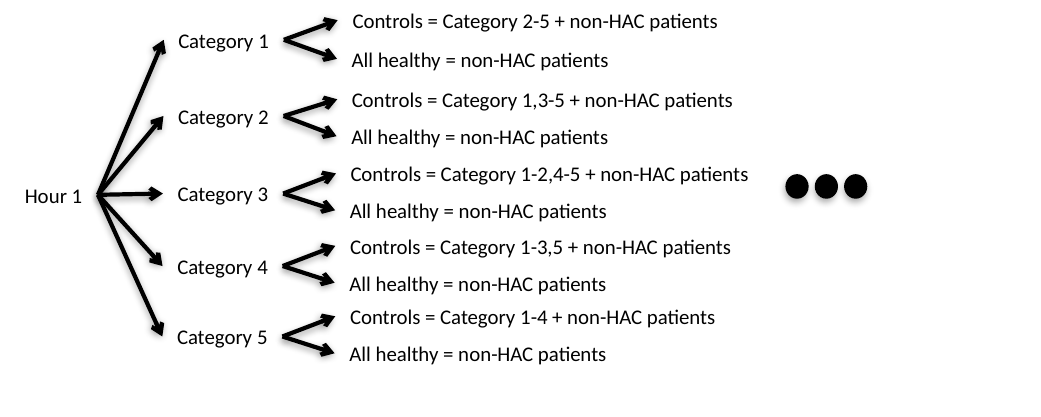

Controls = Category 2-5 + non-HAC patients
Category 1
All healthy = non-HAC patients
Controls = Category 1,3-5 + non-HAC patients
Category 2
All healthy = non-HAC patients
Controls = Category 1-2,4-5 + non-HAC patients
Category 3
Hour 1

All healthy = non-HAC patients
Controls = Category 1-3,5 + non-HAC patients
Category 4
All healthy = non-HAC patients
Controls = Category 1-4 + non-HAC patients
Category 5
All healthy = non-HAC patients